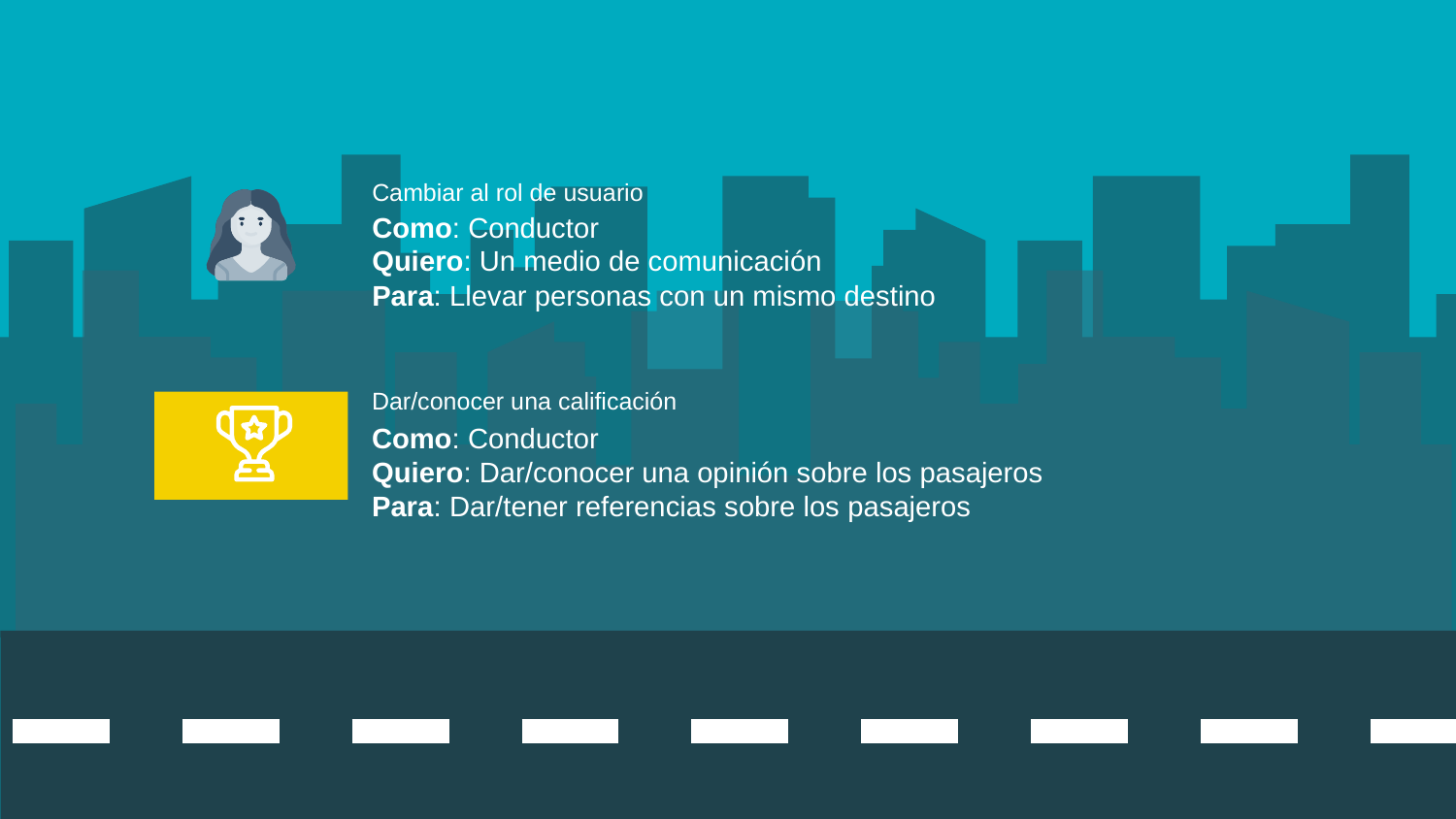

Cambiar al rol de usuario

Como: Conductor
Quiero: Un medio de comunicación
Para: Llevar personas con un mismo destino
Dar/conocer una calificación

Como: Conductor
Quiero: Dar/conocer una opinión sobre los pasajeros
Para: Dar/tener referencias sobre los pasajeros